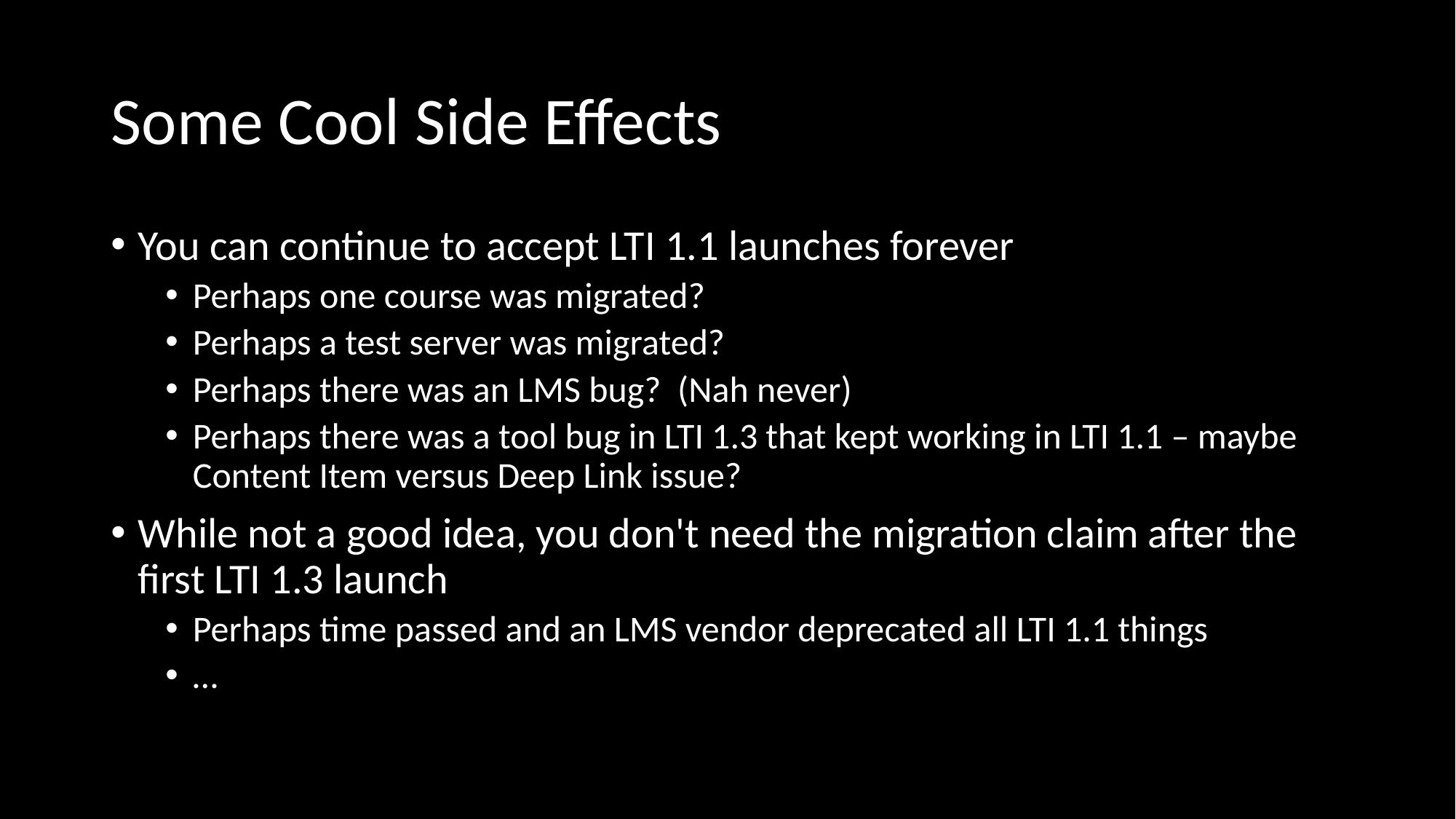

# Some Cool Side Effects
You can continue to accept LTI 1.1 launches forever
Perhaps one course was migrated?
Perhaps a test server was migrated?
Perhaps there was an LMS bug?  (Nah never)
Perhaps there was a tool bug in LTI 1.3 that kept working in LTI 1.1 – maybe Content Item versus Deep Link issue?
While not a good idea, you don't need the migration claim after the first LTI 1.3 launch
Perhaps time passed and an LMS vendor deprecated all LTI 1.1 things
…